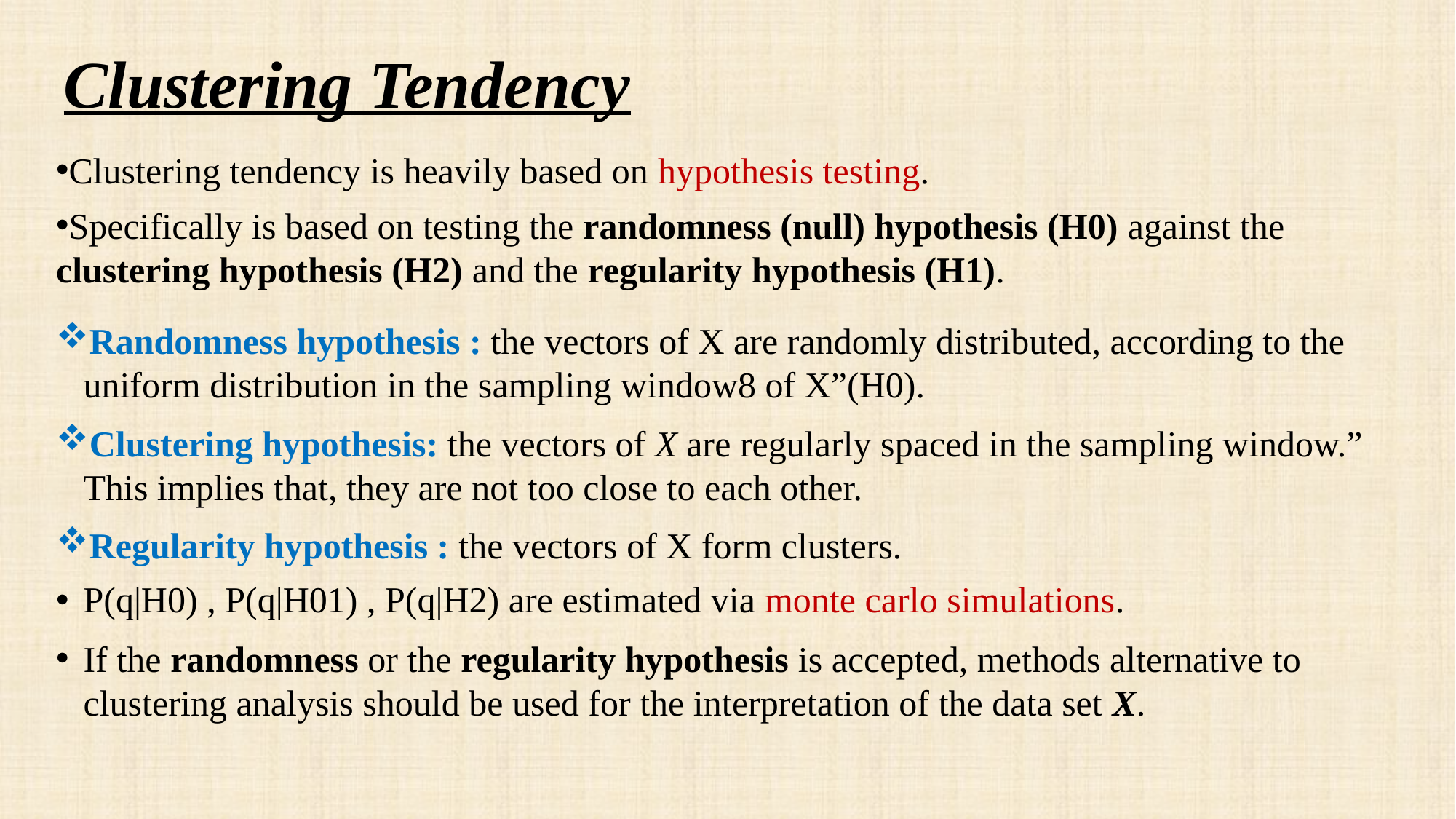

# Clustering Tendency
Clustering tendency is heavily based on hypothesis testing.
Specifically is based on testing the randomness (null) hypothesis (H0) against the clustering hypothesis (H2) and the regularity hypothesis (H1).
Randomness hypothesis : the vectors of X are randomly distributed, according to the uniform distribution in the sampling window8 of X”(H0).
Clustering hypothesis: the vectors of X are regularly spaced in the sampling window.” This implies that, they are not too close to each other.
Regularity hypothesis : the vectors of X form clusters.
P(q|H0) , P(q|H01) , P(q|H2) are estimated via monte carlo simulations.
If the randomness or the regularity hypothesis is accepted, methods alternative to clustering analysis should be used for the interpretation of the data set X.